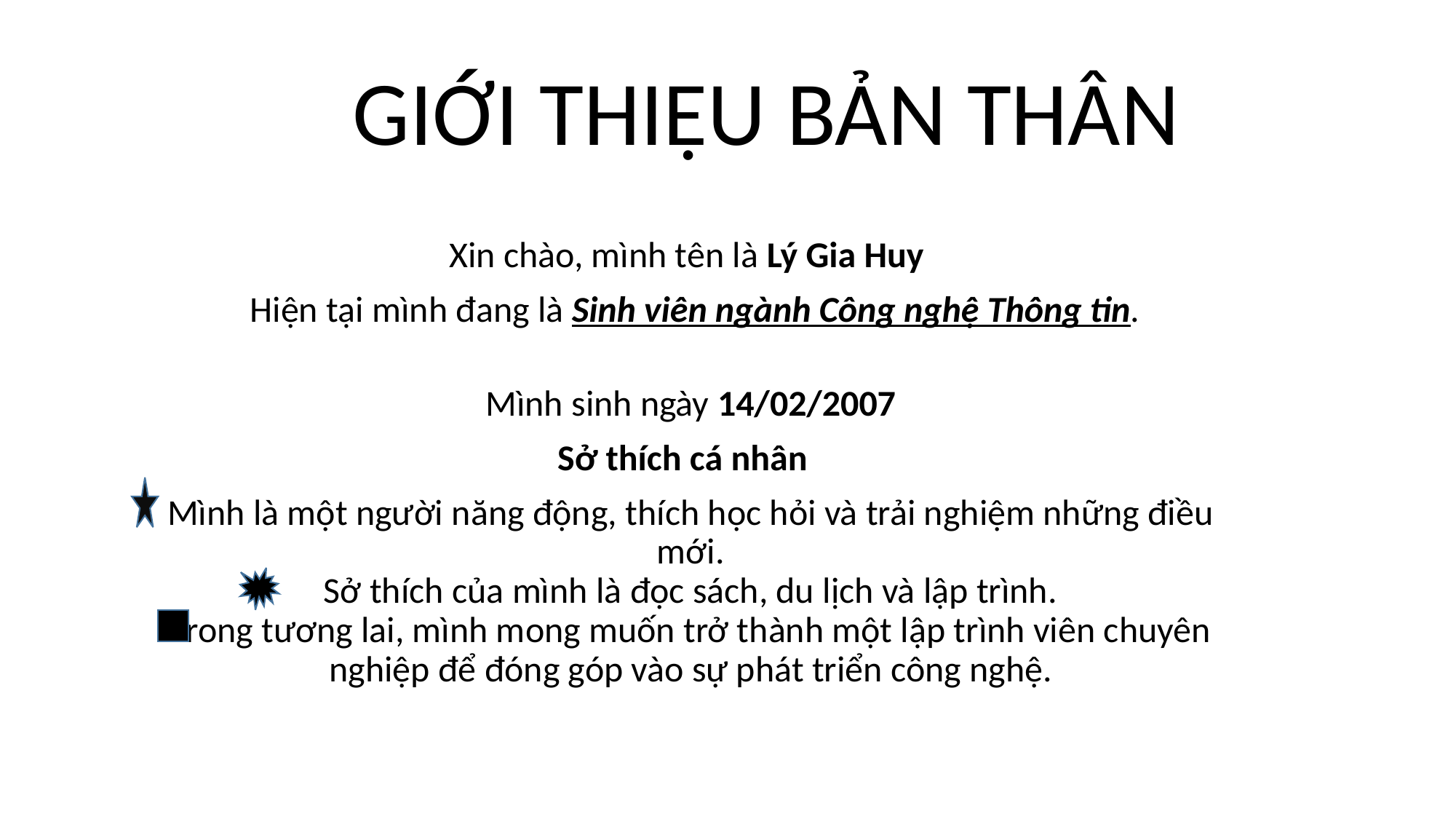

# GIỚI THIỆU BẢN THÂN
Xin chào, mình tên là Lý Gia Huy
 Hiện tại mình đang là Sinh viên ngành Công nghệ Thông tin.
Mình sinh ngày 14/02/2007
Sở thích cá nhân
Mình là một người năng động, thích học hỏi và trải nghiệm những điều mới.
Sở thích của mình là đọc sách, du lịch và lập trình.
Trong tương lai, mình mong muốn trở thành một lập trình viên chuyên nghiệp để đóng góp vào sự phát triển công nghệ.